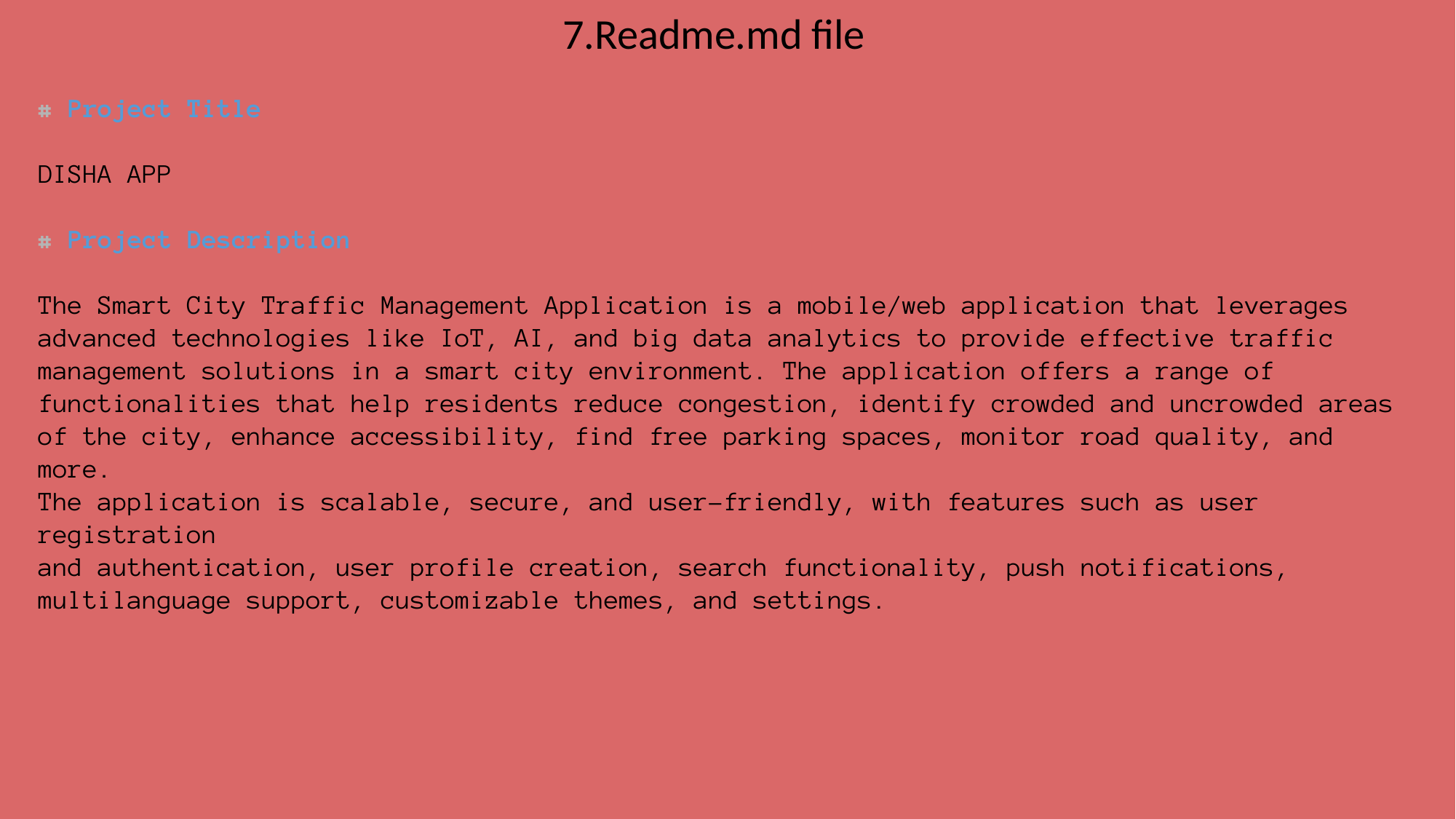

# 7.Readme.md file
# Project Title
DISHA APP
# Project Description
The Smart City Traffic Management Application is a mobile/web application that leverages
advanced technologies like IoT, AI, and big data analytics to provide effective traffic
management solutions in a smart city environment. The application offers a range of
functionalities that help residents reduce congestion, identify crowded and uncrowded areas
of the city, enhance accessibility, find free parking spaces, monitor road quality, and more.
The application is scalable, secure, and user-friendly, with features such as user registration
and authentication, user profile creation, search functionality, push notifications, multilanguage support, customizable themes, and settings.